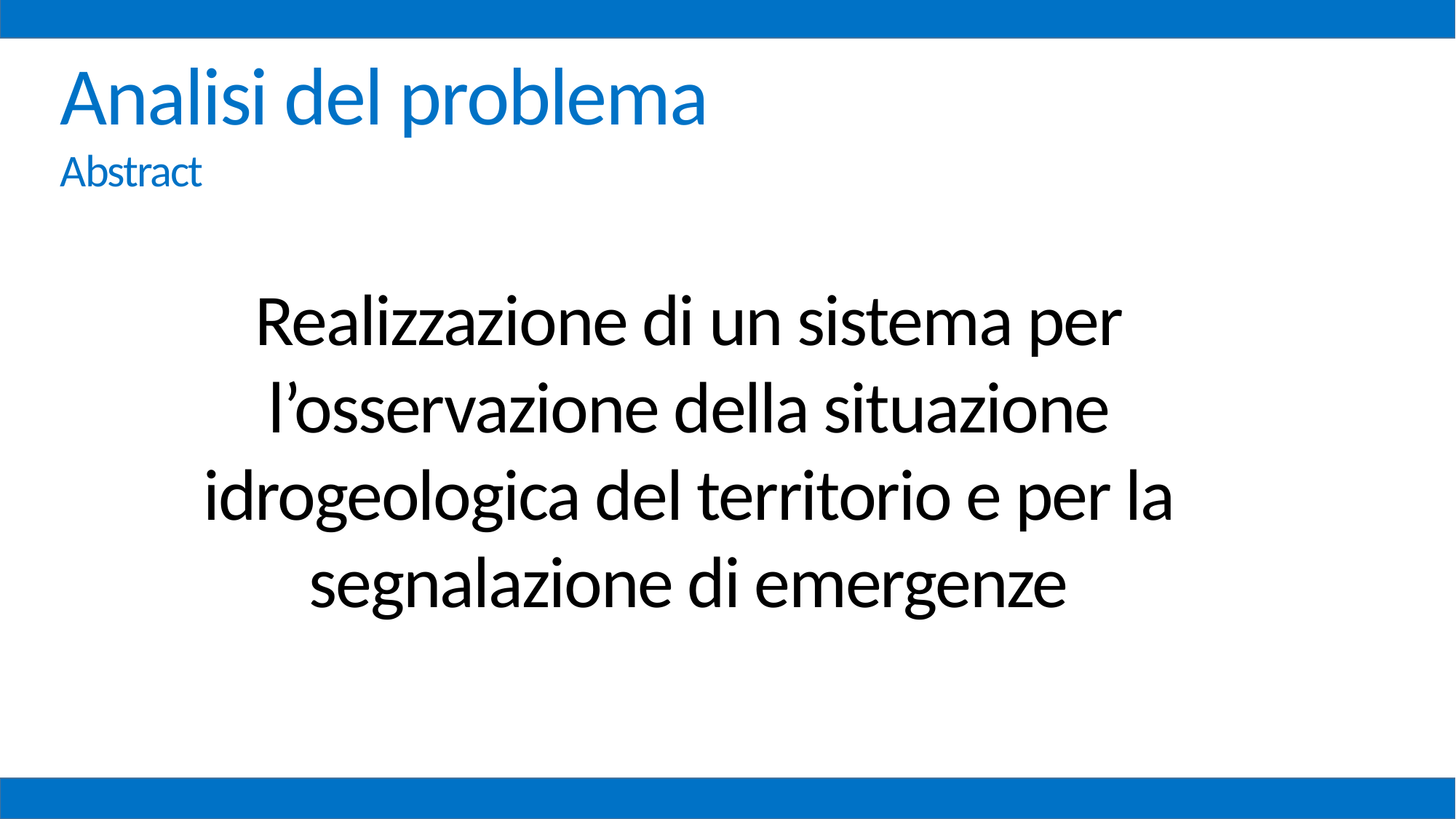

Analisi del problema
Abstract
Realizzazione di un sistema per l’osservazione della situazione idrogeologica del territorio e per la segnalazione di emergenze